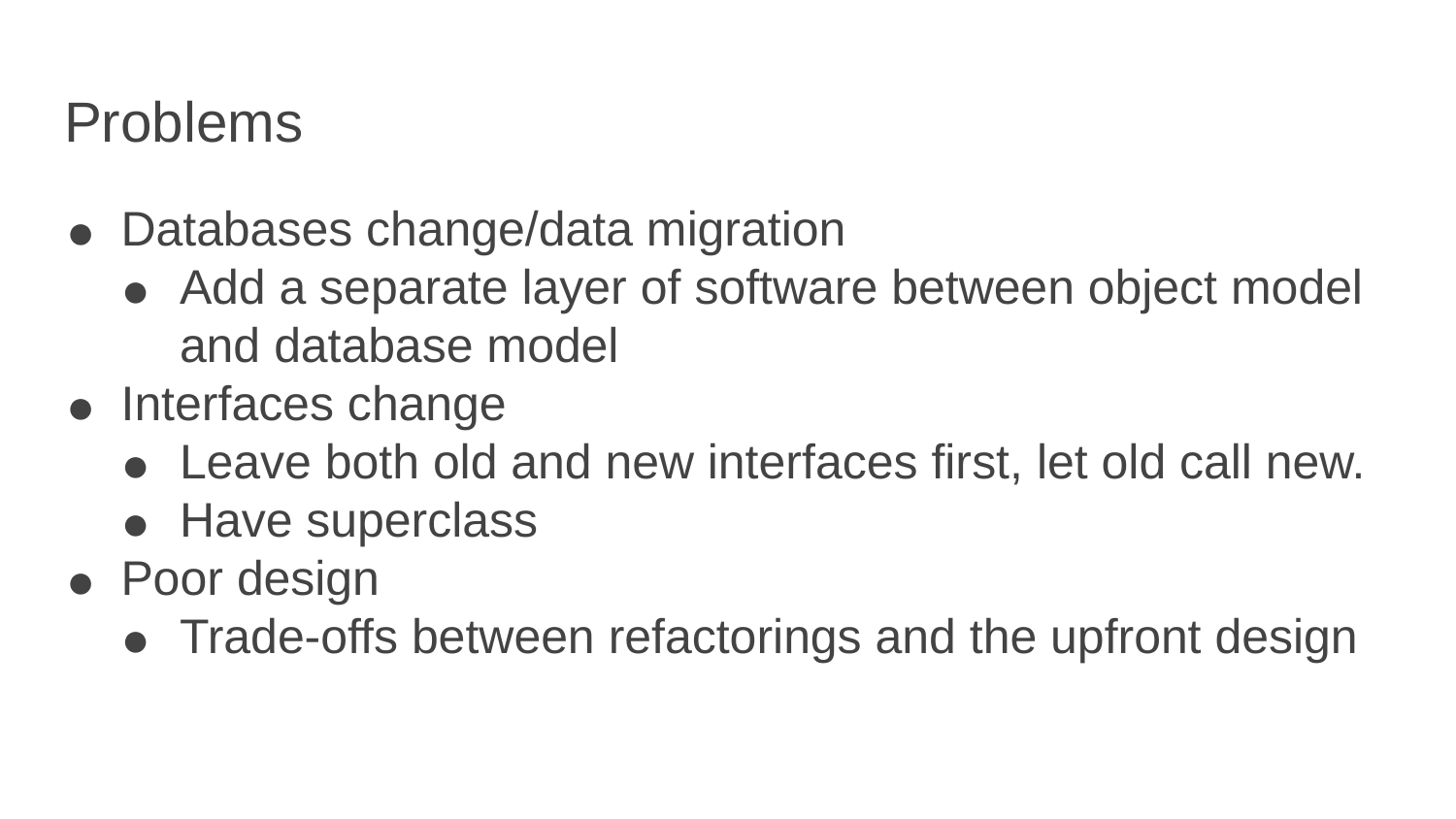

# Problems
Databases change/data migration
Add a separate layer of software between object model and database model
Interfaces change
Leave both old and new interfaces first, let old call new.
Have superclass
Poor design
Trade-offs between refactorings and the upfront design